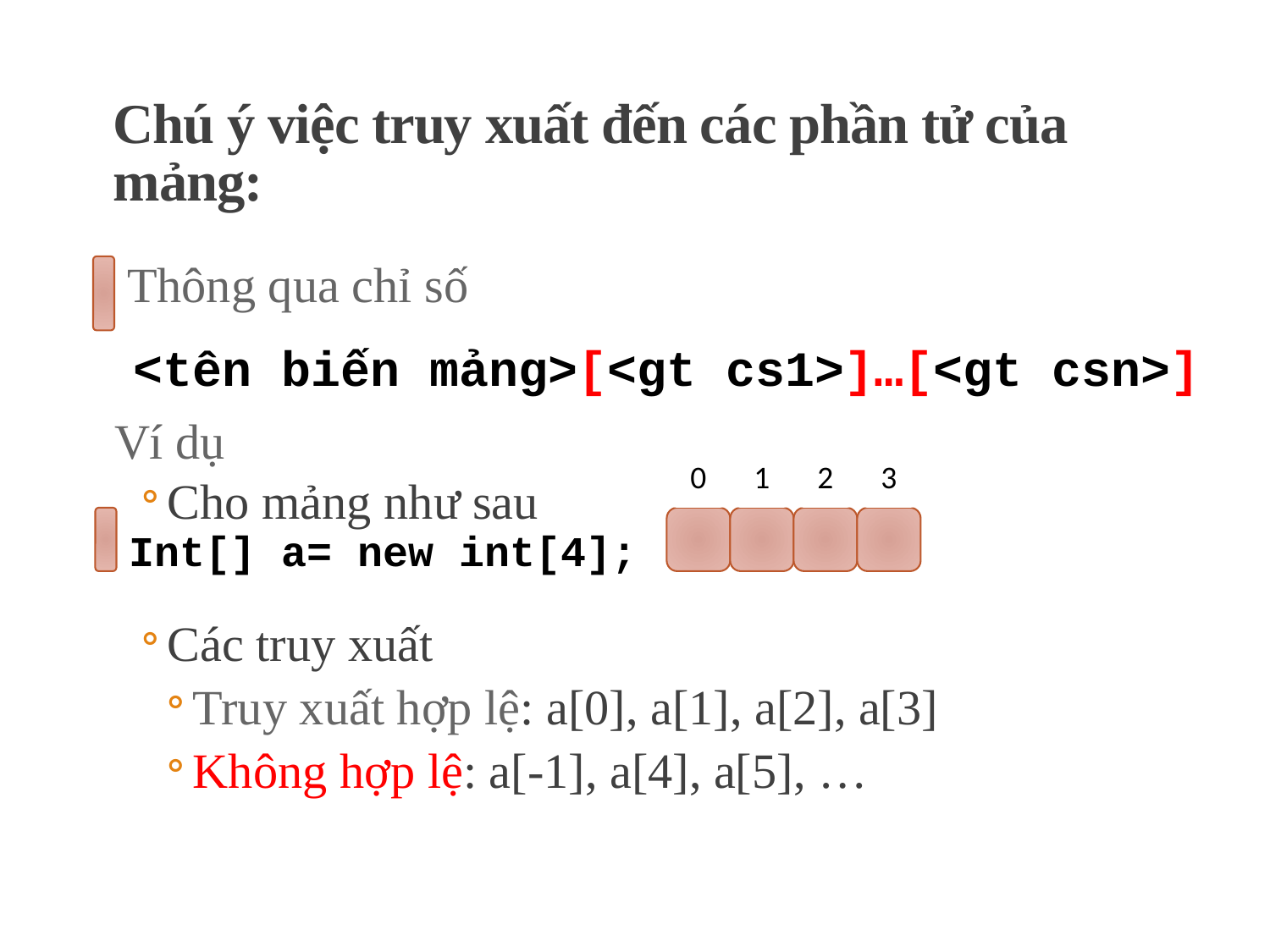

# Chú ý việc truy xuất đến các phần tử của mảng:
Thông qua chỉ số

Ví dụ
Cho mảng như sau

Các truy xuất
Truy xuất hợp lệ: a[0], a[1], a[2], a[3]
Không hợp lệ: a[-1], a[4], a[5], …

<tên biến mảng>[<gt cs1>]…[<gt csn>]
0
1
2
3

Int[] a= new int[4];
NMLT - Mảng một chiều